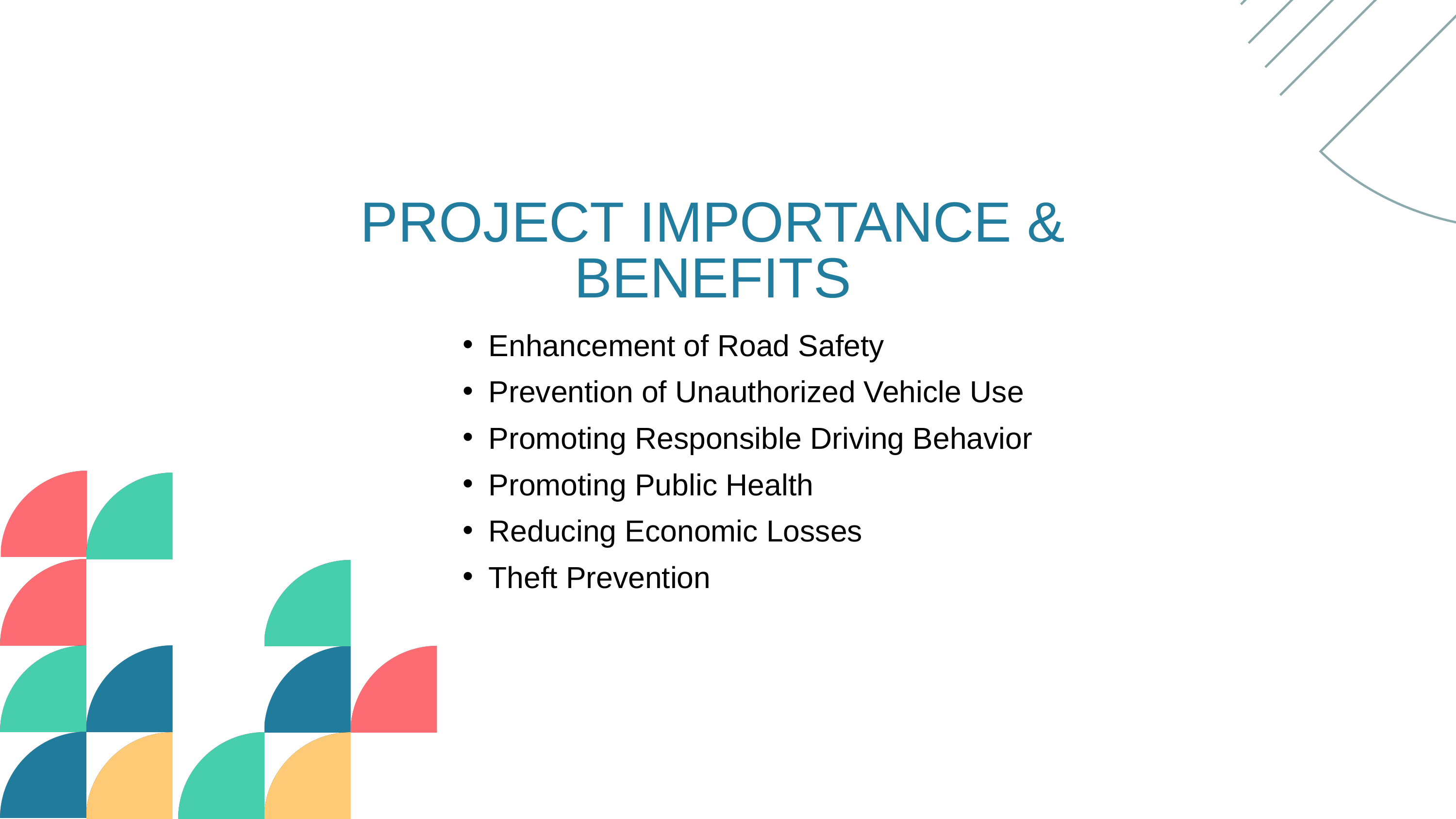

PROJECT IMPORTANCE & BENEFITS
Enhancement of Road Safety
Prevention of Unauthorized Vehicle Use
Promoting Responsible Driving Behavior
Promoting Public Health
Reducing Economic Losses
Theft Prevention